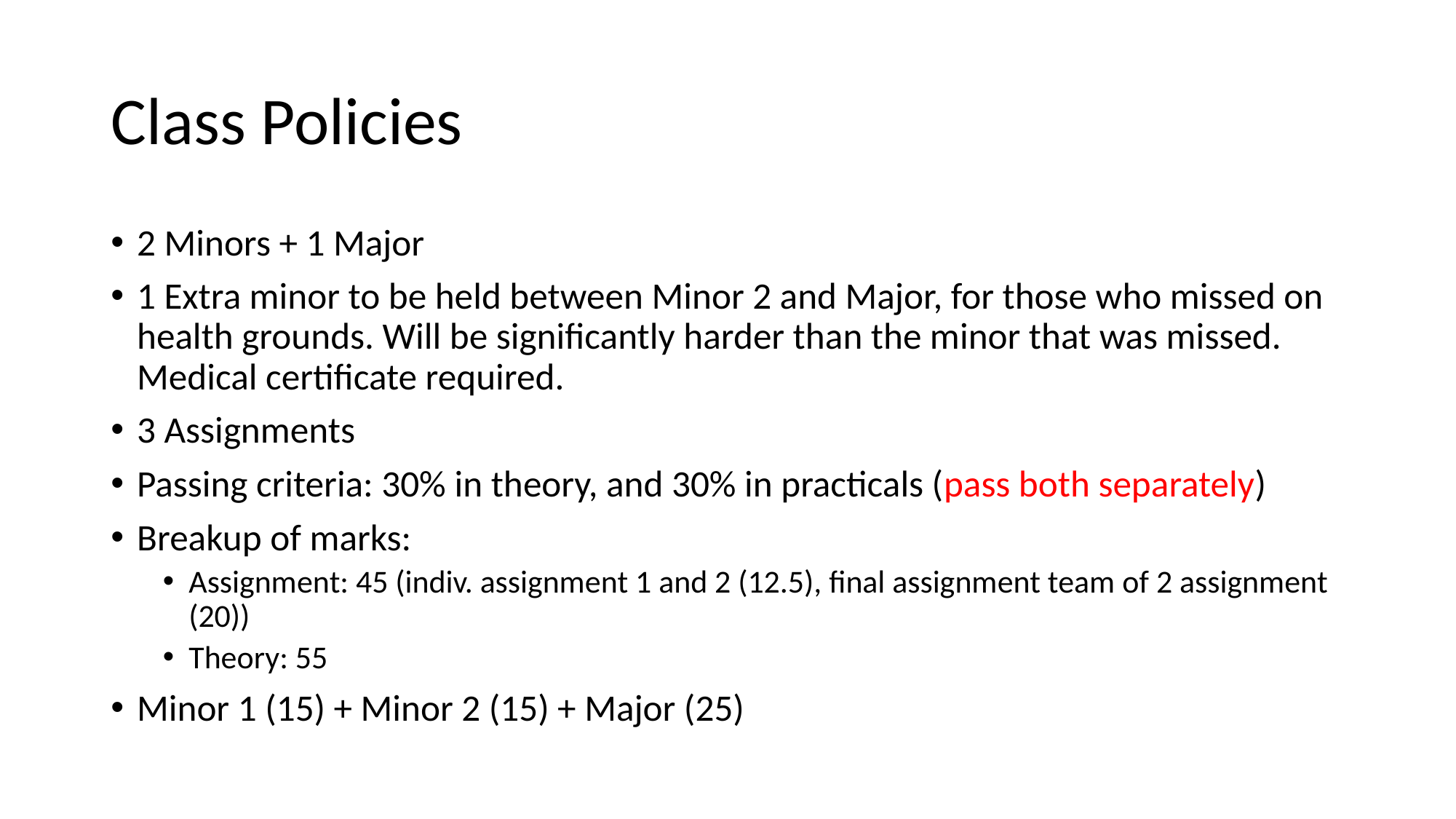

# Class Policies
2 Minors + 1 Major
1 Extra minor to be held between Minor 2 and Major, for those who missed on health grounds. Will be significantly harder than the minor that was missed. Medical certificate required.
3 Assignments
Passing criteria: 30% in theory, and 30% in practicals (pass both separately)
Breakup of marks:
Assignment: 45 (indiv. assignment 1 and 2 (12.5), final assignment team of 2 assignment (20))
Theory: 55
Minor 1 (15) + Minor 2 (15) + Major (25)